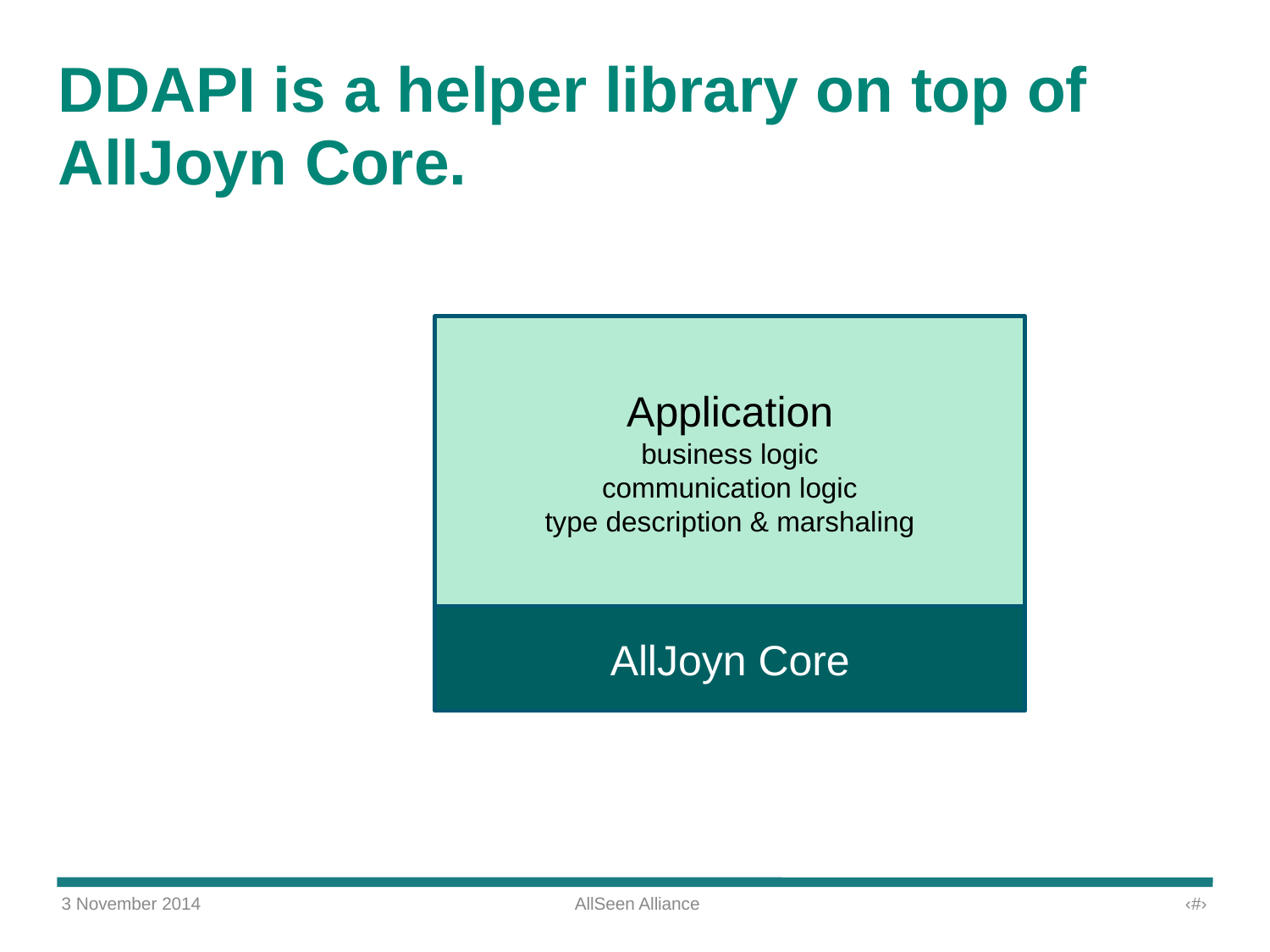

# DDAPI is a helper library on top of AllJoyn Core.
Application
business logic
communication logic
type description & marshaling
AllJoyn Core